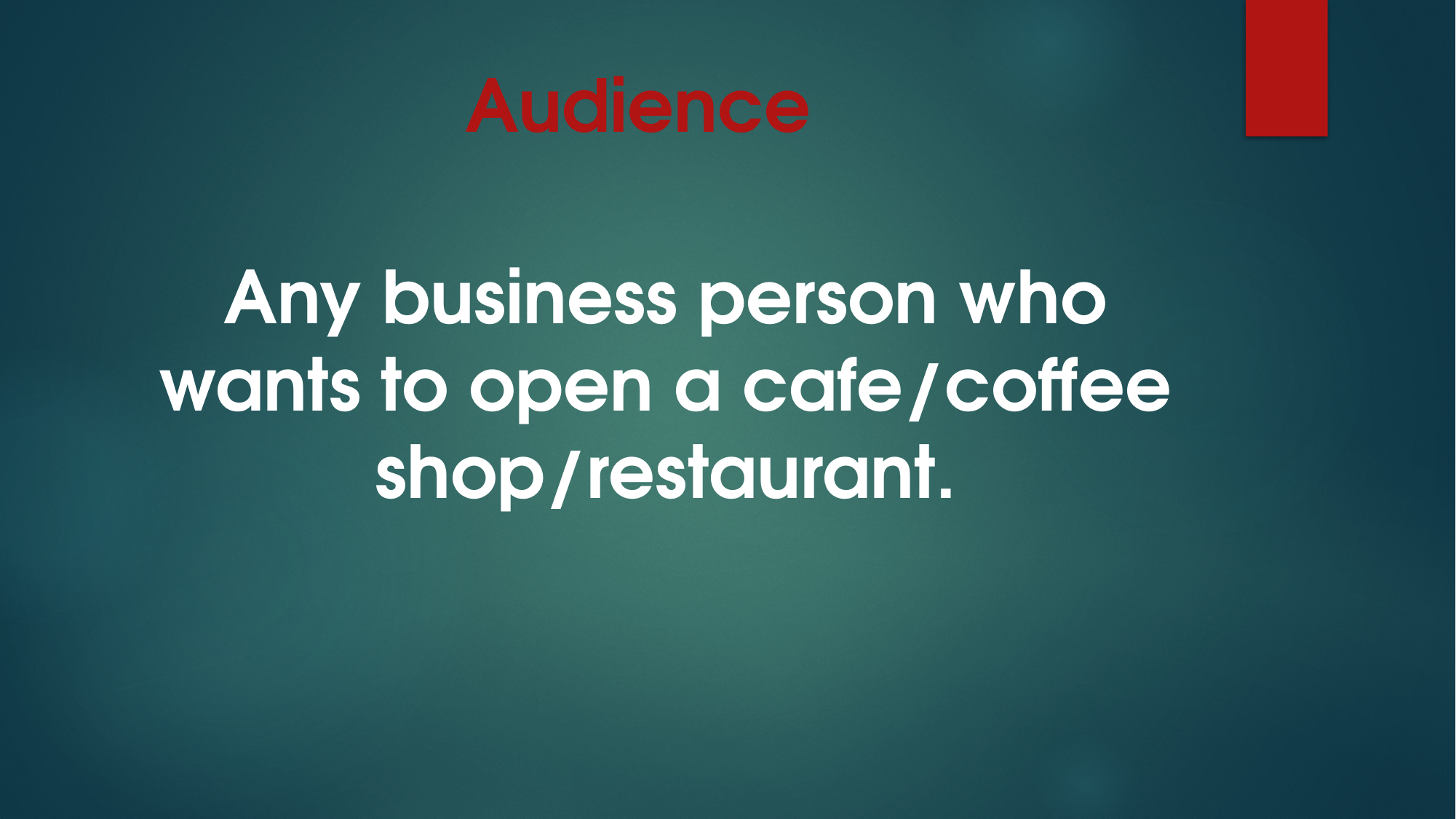

# Audience
Any business person who wants to open a cafe/coffee shop/restaurant.